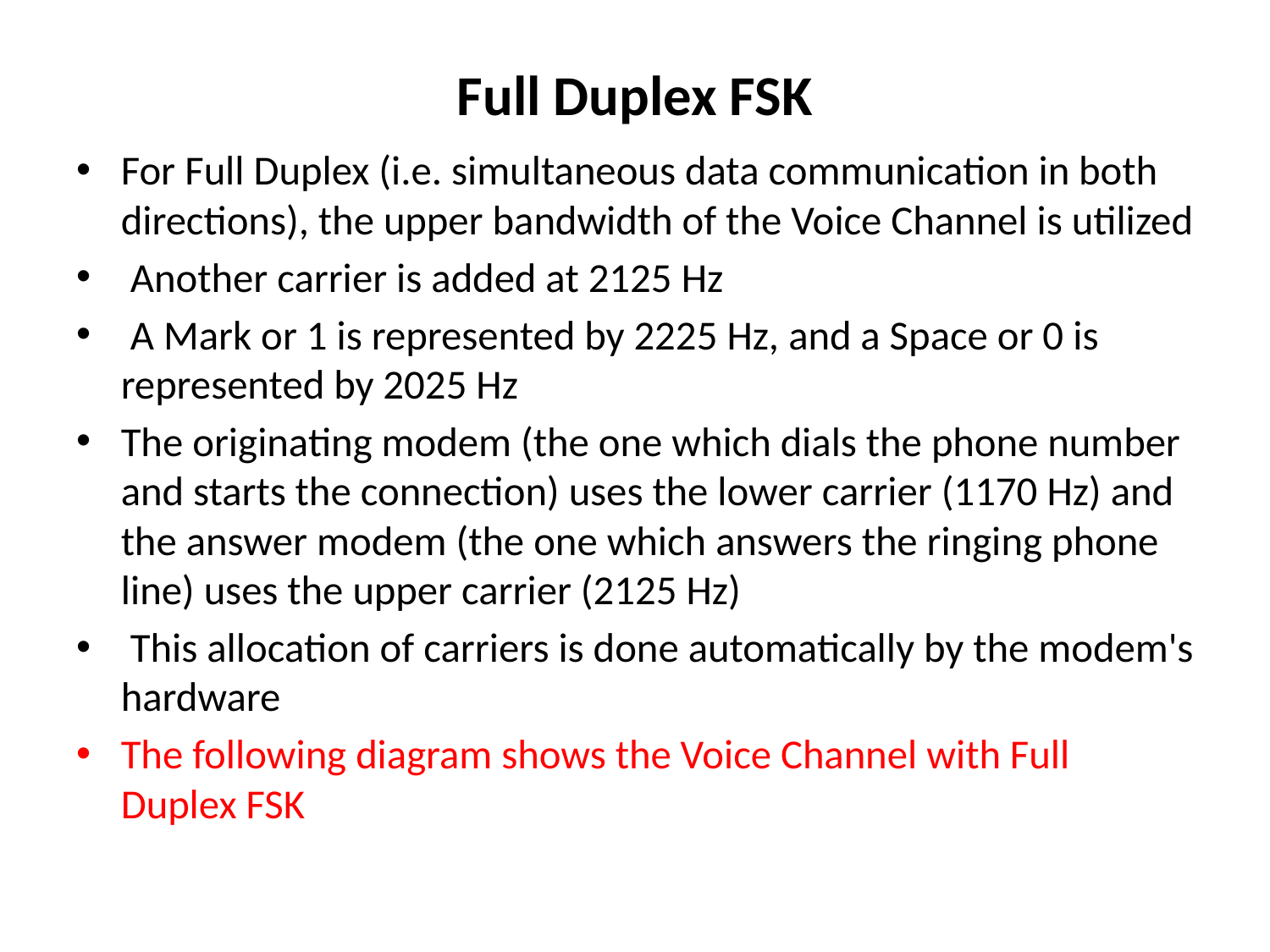

# Full Duplex FSK
For Full Duplex (i.e. simultaneous data communication in both directions), the upper bandwidth of the Voice Channel is utilized
 Another carrier is added at 2125 Hz
 A Mark or 1 is represented by 2225 Hz, and a Space or 0 is represented by 2025 Hz
The originating modem (the one which dials the phone number and starts the connection) uses the lower carrier (1170 Hz) and the answer modem (the one which answers the ringing phone line) uses the upper carrier (2125 Hz)
 This allocation of carriers is done automatically by the modem's hardware
The following diagram shows the Voice Channel with Full Duplex FSK